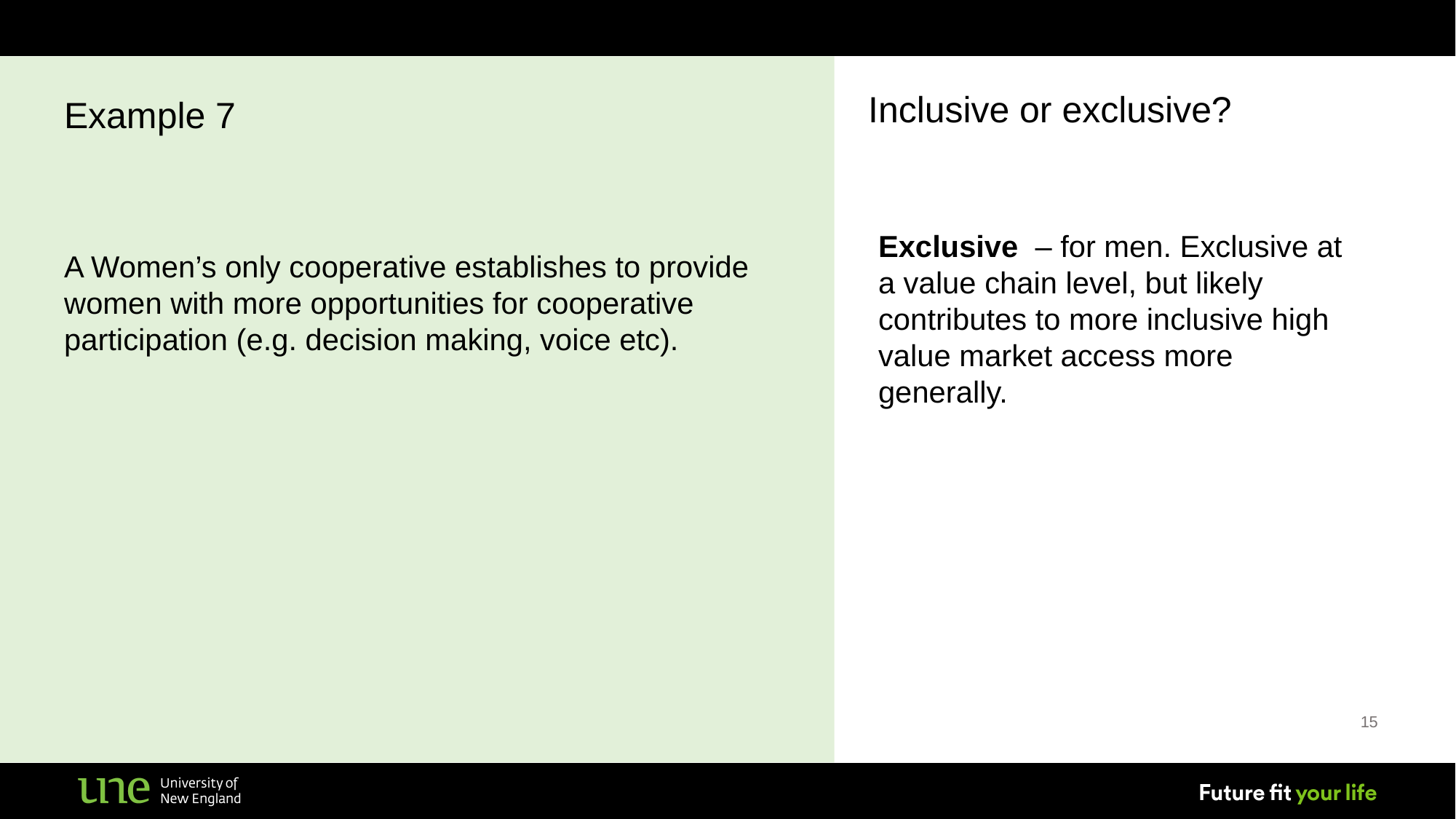

Inclusive or exclusive?
Example 7
Exclusive  – for men. Exclusive at a value chain level, but likely contributes to more inclusive high value market access more generally.
A Women’s only cooperative establishes to provide women with more opportunities for cooperative participation (e.g. decision making, voice etc).

15